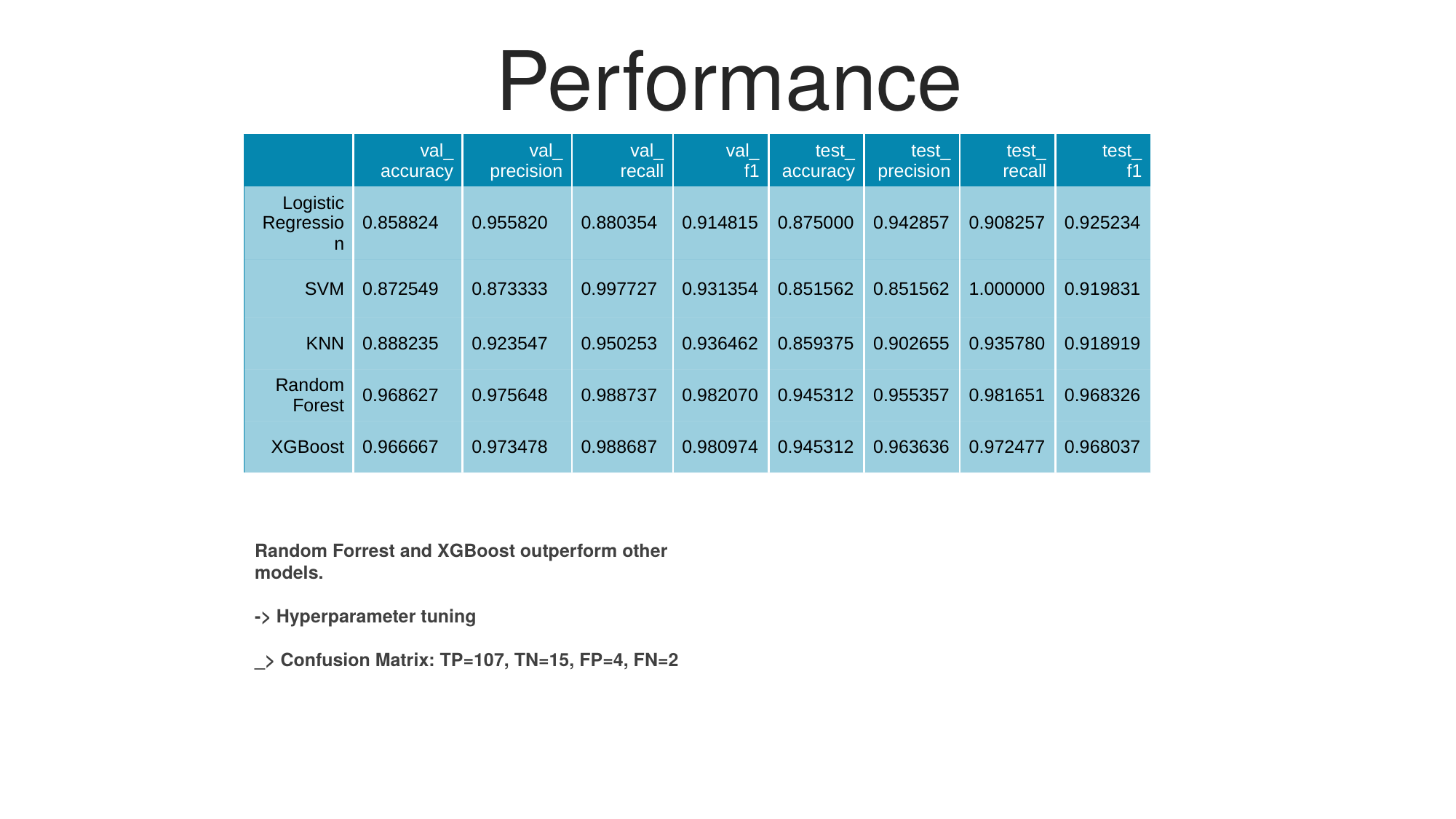

Performance
|  | val\_ accuracy | val\_ precision | val\_ recall | val\_ f1 | test\_ accuracy | test\_ precision | test\_ recall | test\_ f1 |
| --- | --- | --- | --- | --- | --- | --- | --- | --- |
| Logistic Regression | 0.858824 | 0.955820 | 0.880354 | 0.914815 | 0.875000 | 0.942857 | 0.908257 | 0.925234 |
| SVM | 0.872549 | 0.873333 | 0.997727 | 0.931354 | 0.851562 | 0.851562 | 1.000000 | 0.919831 |
| KNN | 0.888235 | 0.923547 | 0.950253 | 0.936462 | 0.859375 | 0.902655 | 0.935780 | 0.918919 |
| Random Forest | 0.968627 | 0.975648 | 0.988737 | 0.982070 | 0.945312 | 0.955357 | 0.981651 | 0.968326 |
| XGBoost | 0.966667 | 0.973478 | 0.988687 | 0.980974 | 0.945312 | 0.963636 | 0.972477 | 0.968037 |
Random Forrest and XGBoost outperform other models.

-> Hyperparameter tuning

_> Confusion Matrix: TP=107, TN=15, FP=4, FN=2